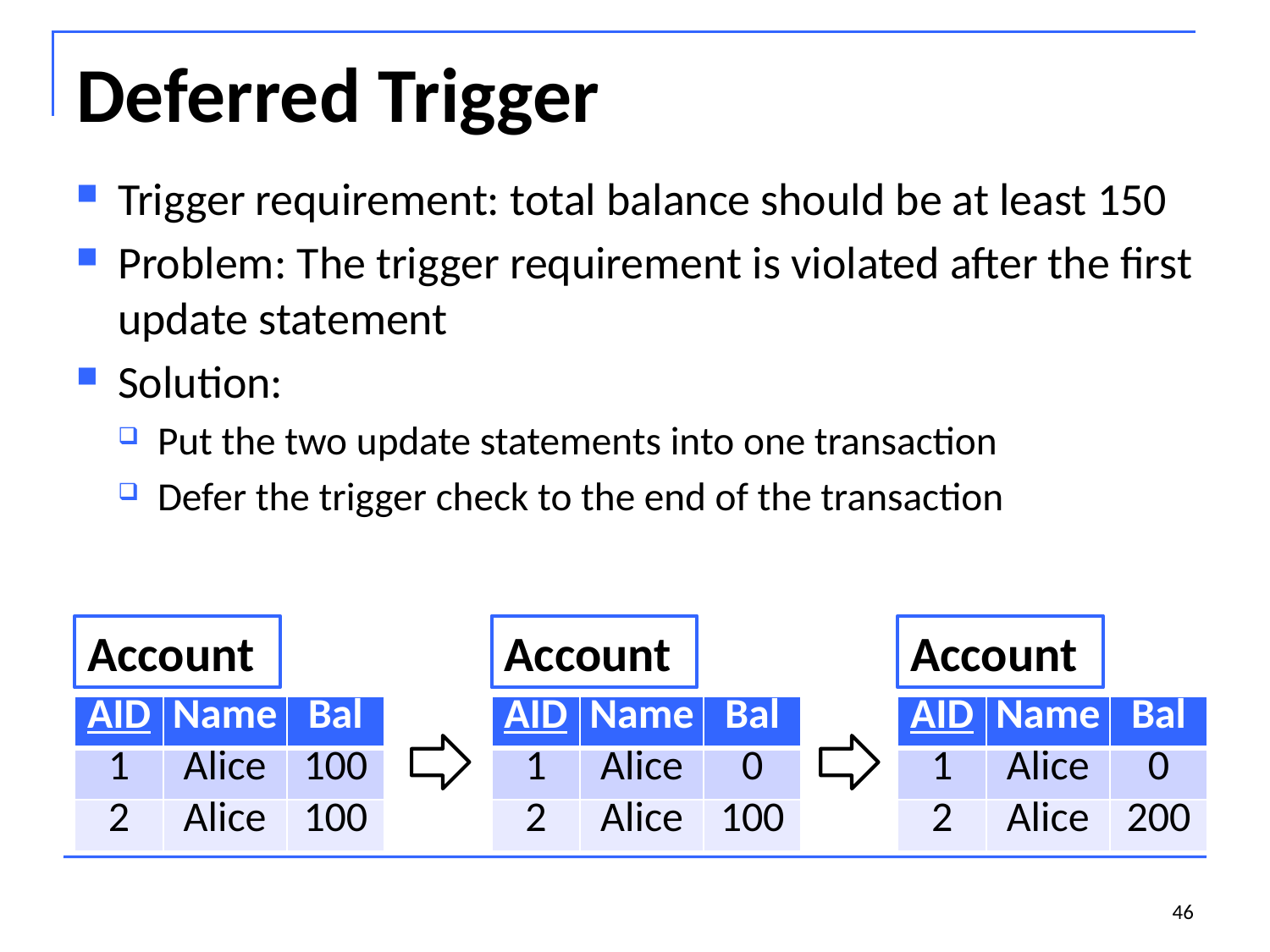

# Deferred Trigger
Trigger requirement: total balance should be at least 150
Problem: The trigger requirement is violated after the first update statement
Solution:
Put the two update statements into one transaction
Defer the trigger check to the end of the transaction

Account
Account
Account
| AID | Name | Bal |
| --- | --- | --- |
| 1 | Alice | 100 |
| 2 | Alice | 100 |
| AID | Name | Bal |
| --- | --- | --- |
| 1 | Alice | 0 |
| 2 | Alice | 100 |
| AID | Name | Bal |
| --- | --- | --- |
| 1 | Alice | 0 |
| 2 | Alice | 200 |

46